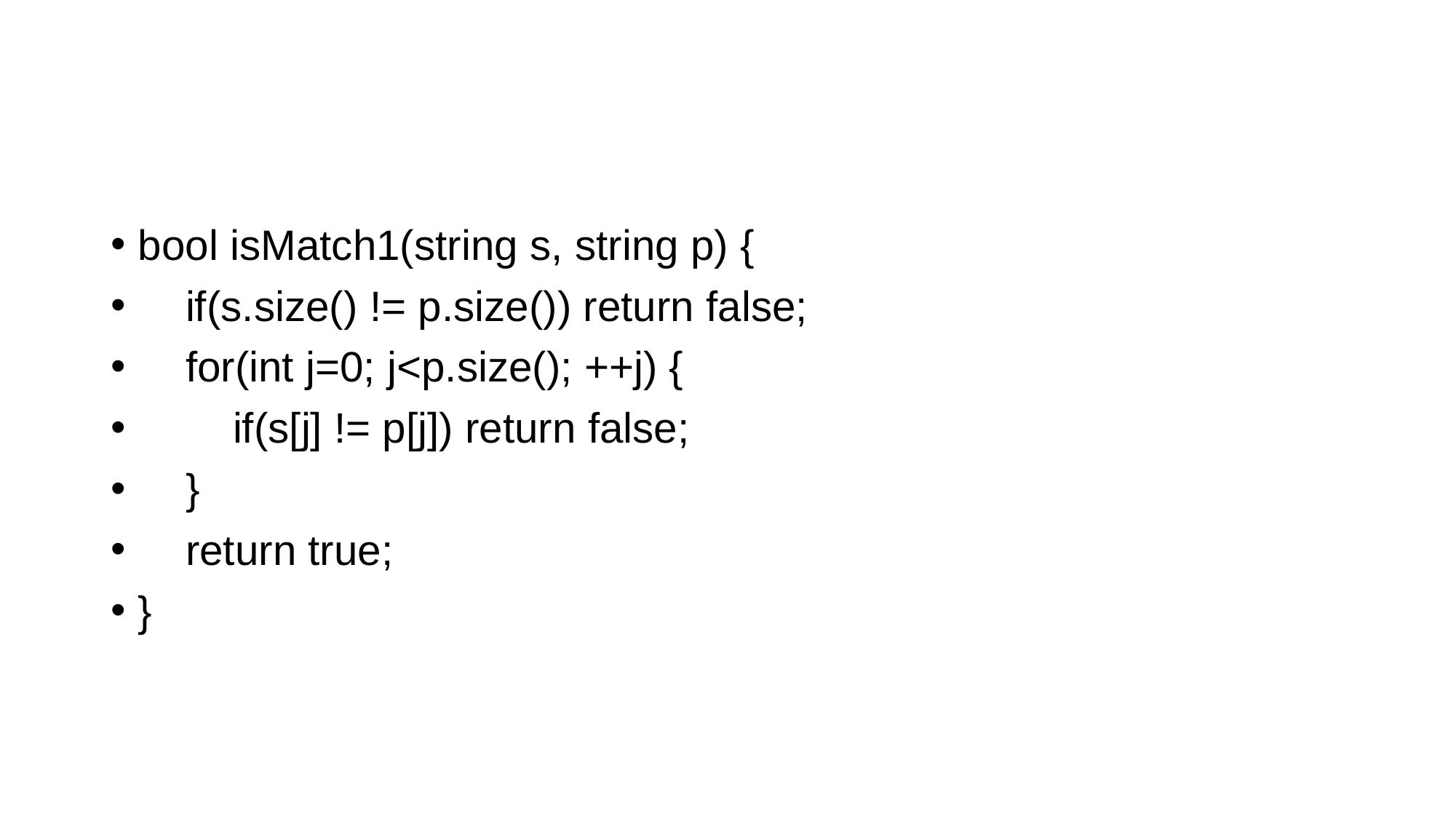

#
bool isMatch1(string s, string p) {
    if(s.size() != p.size()) return false;
    for(int j=0; j<p.size(); ++j) {
        if(s[j] != p[j]) return false;
    }
    return true;
}